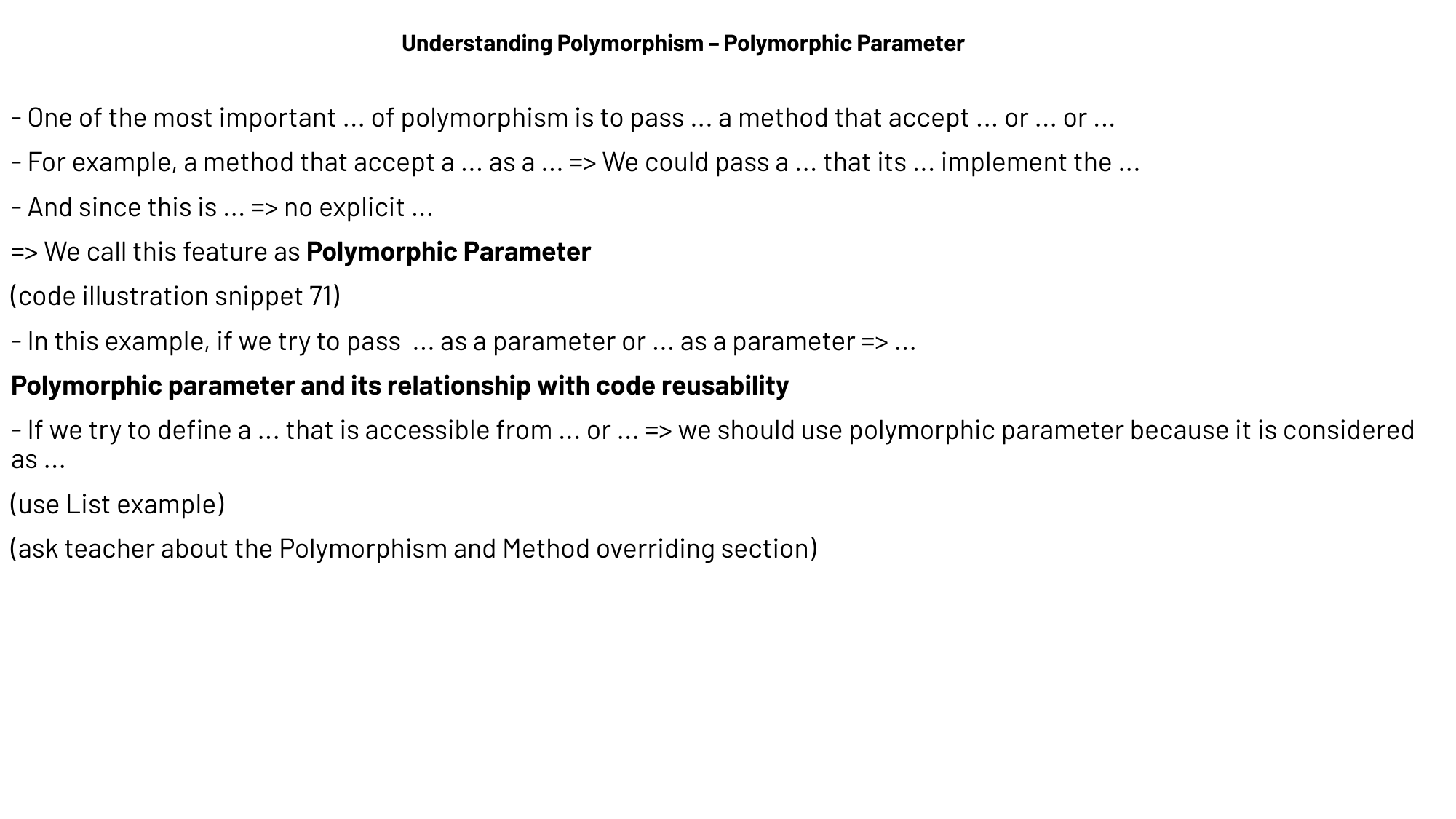

Understanding Polymorphism – Polymorphic Parameter
- One of the most important ... of polymorphism is to pass ... a method that accept ... or ... or ...
- For example, a method that accept a ... as a ... => We could pass a ... that its ... implement the ...
- And since this is ... => no explicit ...
=> We call this feature as Polymorphic Parameter
(code illustration snippet 71)
- In this example, if we try to pass  ... as a parameter or ... as a parameter => ...
Polymorphic parameter and its relationship with code reusability
- If we try to define a ... that is accessible from ... or ... => we should use polymorphic parameter because it is considered as ...
(use List example)
(ask teacher about the Polymorphism and Method overriding section)